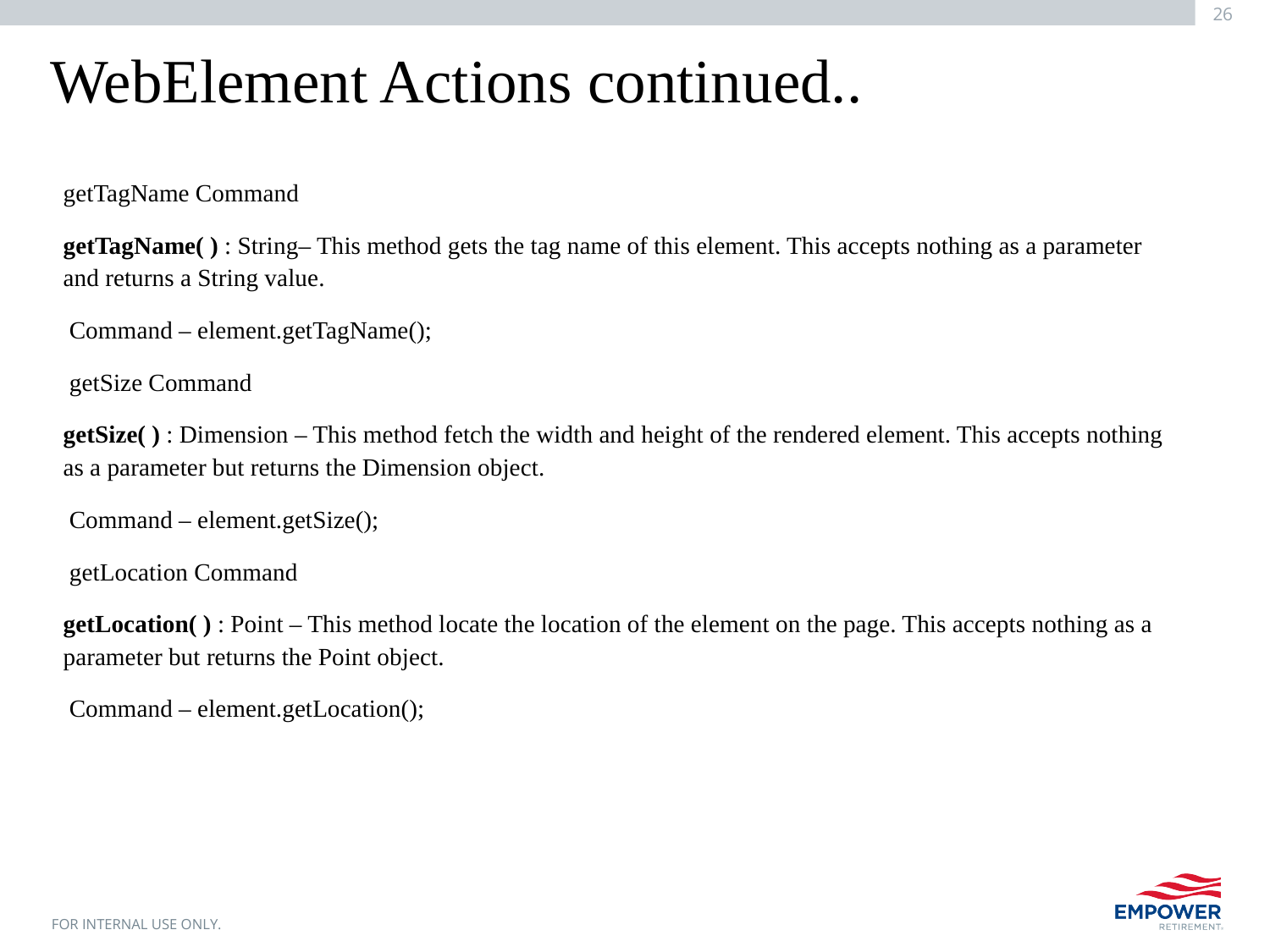

# WebElement Actions continued..
getTagName Command
getTagName( ) : String– This method gets the tag name of this element. This accepts nothing as a parameter and returns a String value.
 Command – element.getTagName();
 getSize Command
getSize( ) : Dimension – This method fetch the width and height of the rendered element. This accepts nothing as a parameter but returns the Dimension object.
 Command – element.getSize();
 getLocation Command
getLocation( ) : Point – This method locate the location of the element on the page. This accepts nothing as a parameter but returns the Point object.
 Command – element.getLocation();